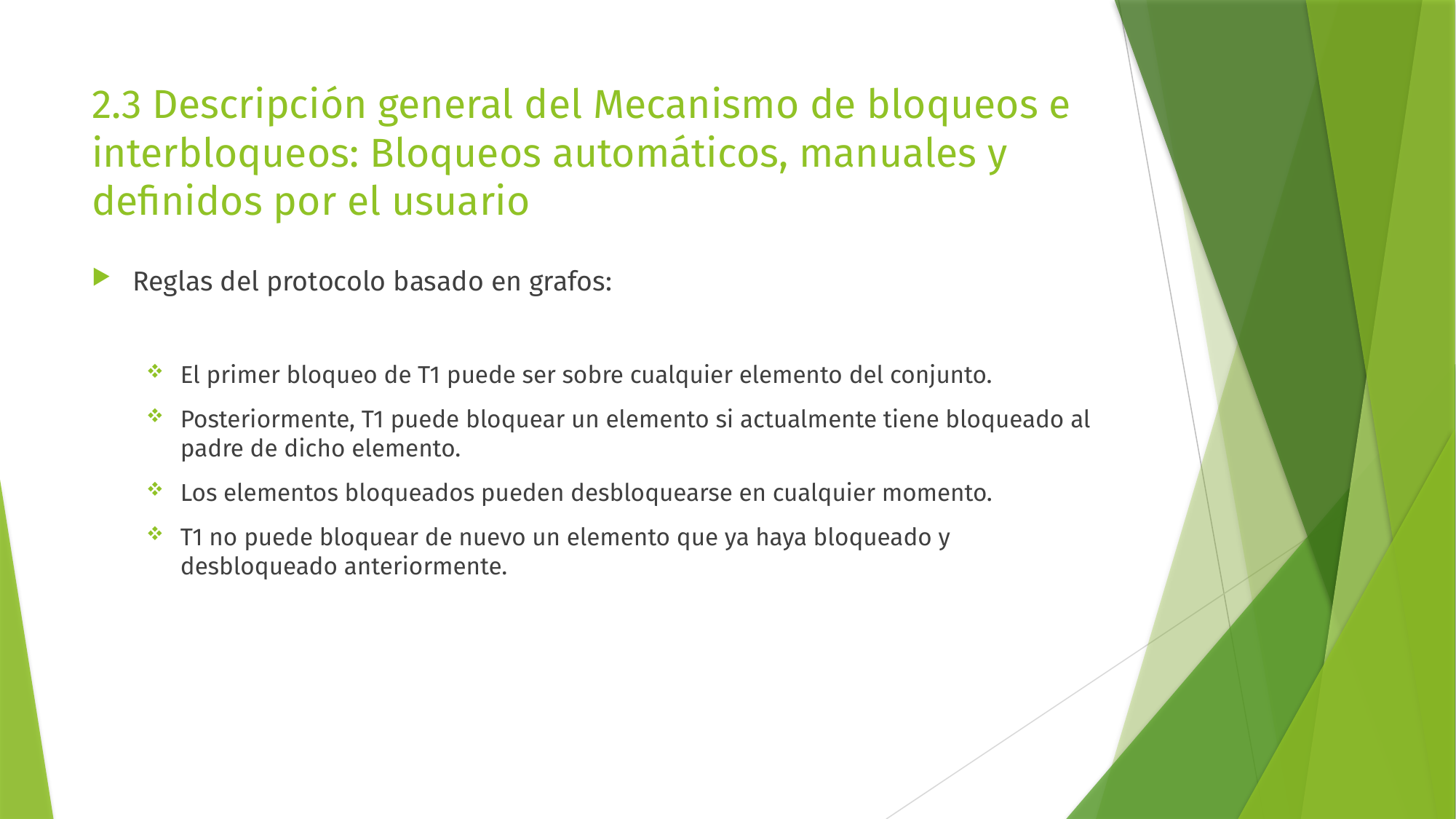

# 2.3 Descripción general del Mecanismo de bloqueos e interbloqueos: Bloqueos automáticos, manuales y definidos por el usuario
Reglas del protocolo basado en grafos:

El primer bloqueo de T1 puede ser sobre cualquier elemento del conjunto.
Posteriormente, T1 puede bloquear un elemento si actualmente tiene bloqueado al padre de dicho elemento.
Los elementos bloqueados pueden desbloquearse en cualquier momento.
T1 no puede bloquear de nuevo un elemento que ya haya bloqueado y desbloqueado anteriormente.